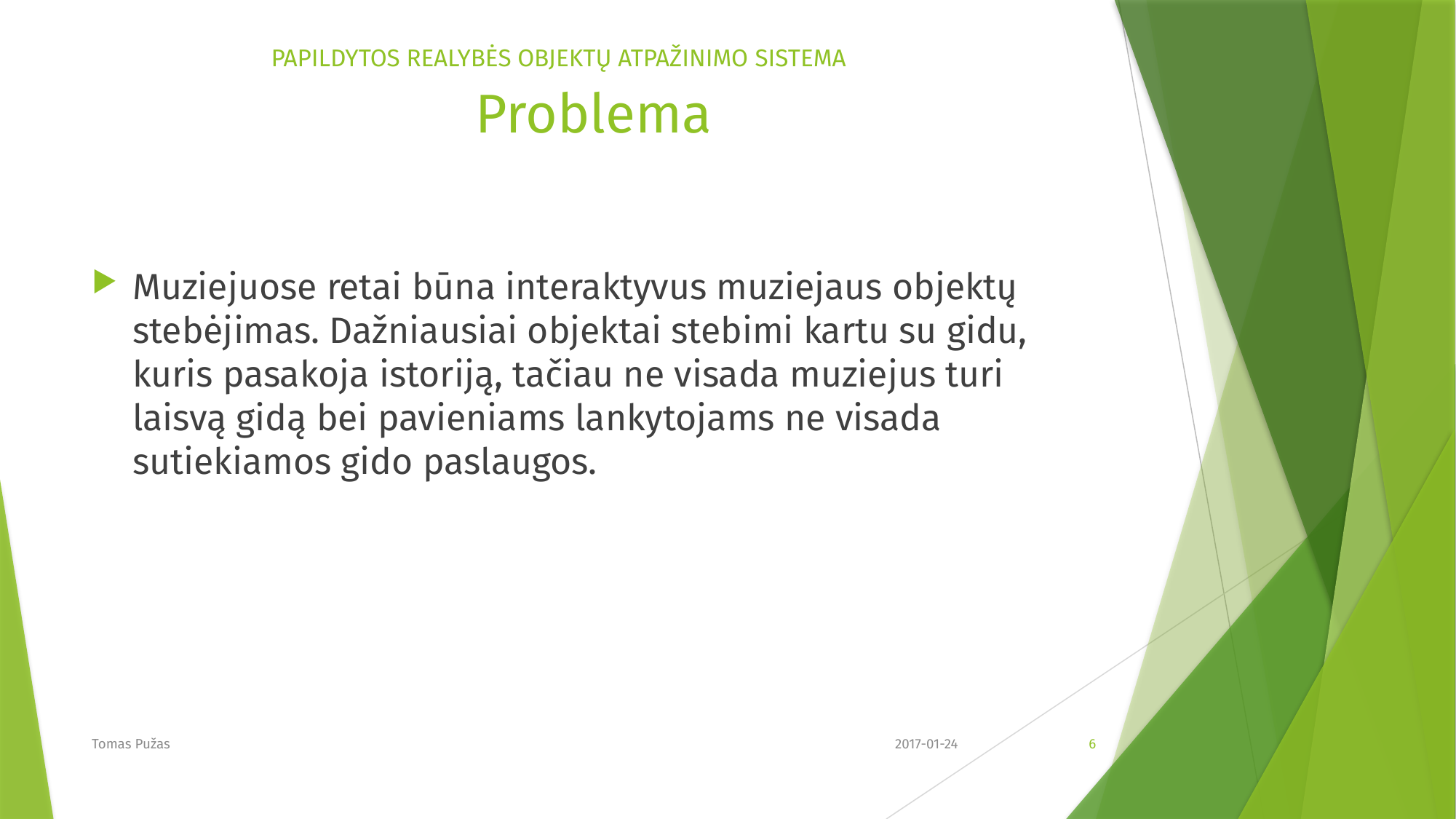

PAPILDYTOS REALYBĖS OBJEKTŲ ATPAŽINIMO SISTEMA
# Problema
Muziejuose retai būna interaktyvus muziejaus objektų stebėjimas. Dažniausiai objektai stebimi kartu su gidu, kuris pasakoja istoriją, tačiau ne visada muziejus turi laisvą gidą bei pavieniams lankytojams ne visada sutiekiamos gido paslaugos.
Tomas Pužas
2017-01-24
6